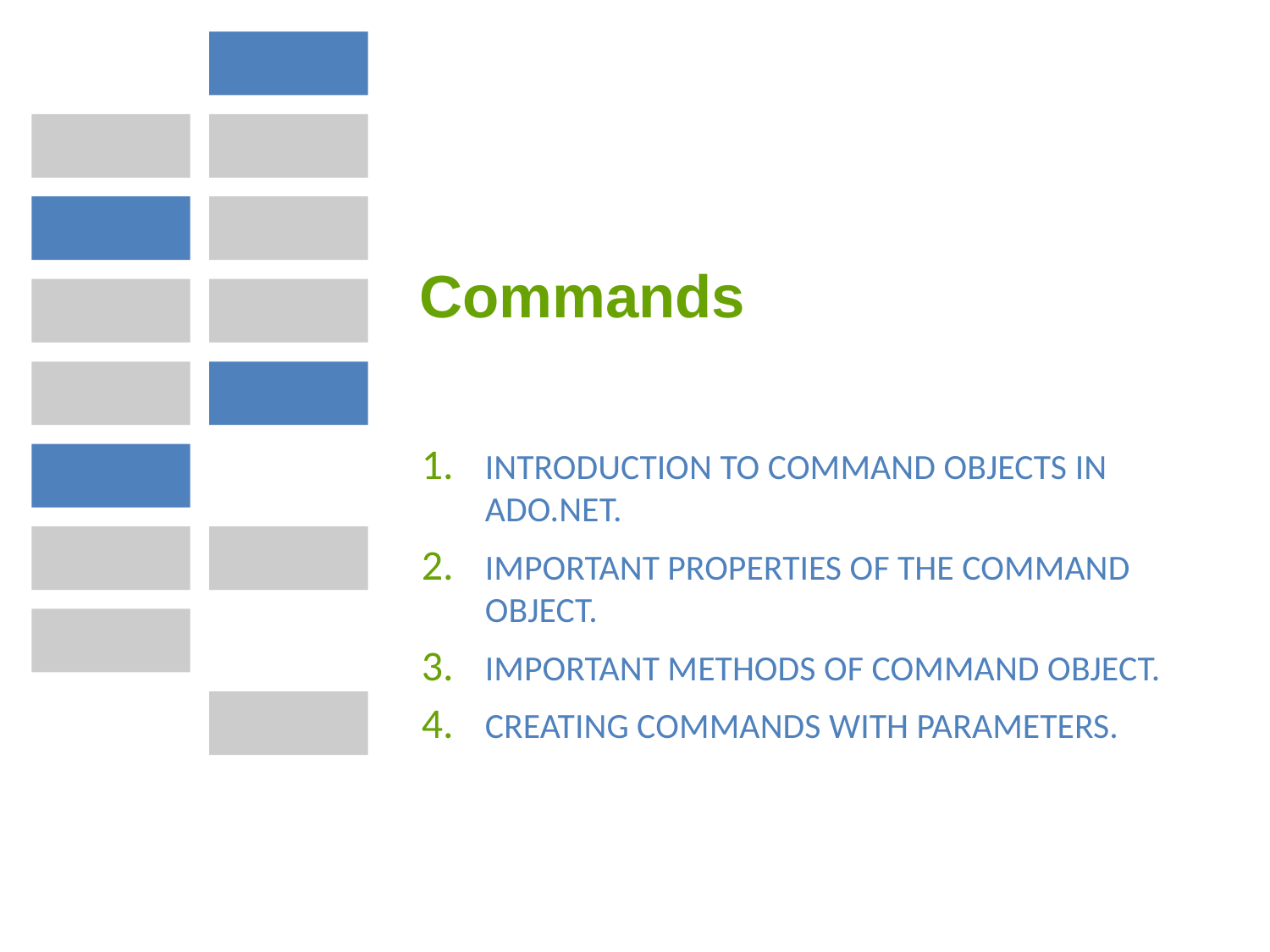

# Commands
Introduction to Command Objects in ADO.NET.
Important properties of the command object.
Important methods of command object.
Creating commands with parameters.